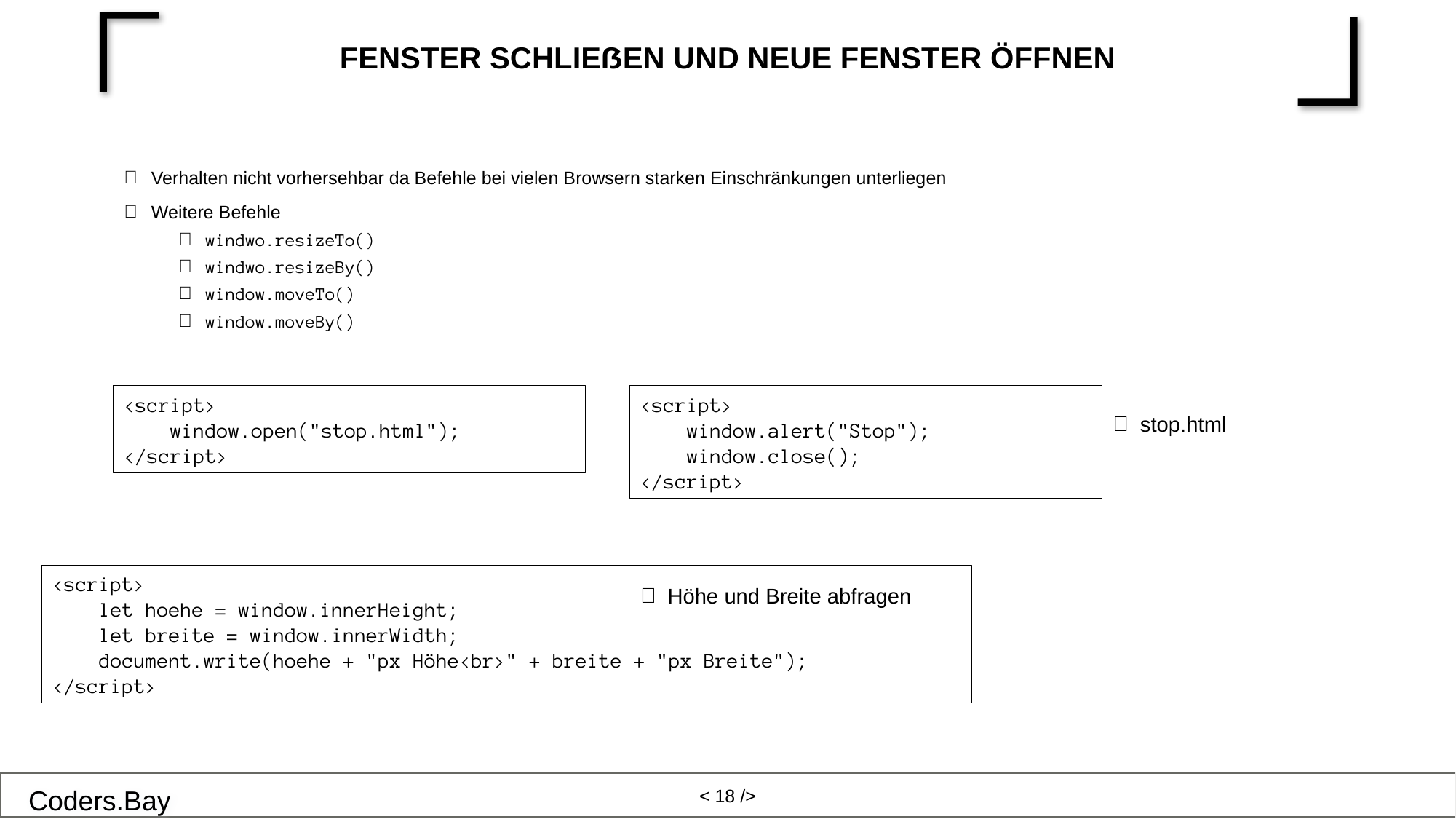

# Fenster schließen und neue Fenster öffnen
Verhalten nicht vorhersehbar da Befehle bei vielen Browsern starken Einschränkungen unterliegen
Weitere Befehle
windwo.resizeTo()
windwo.resizeBy()
window.moveTo()
window.moveBy()
<script>
    window.open("stop.html");
</script>
<script>
    window.alert("Stop");
    window.close();
</script>
stop.html
<script>
    let hoehe = window.innerHeight;
    let breite = window.innerWidth;
    document.write(hoehe + "px Höhe<br>" + breite + "px Breite");
</script>
Höhe und Breite abfragen